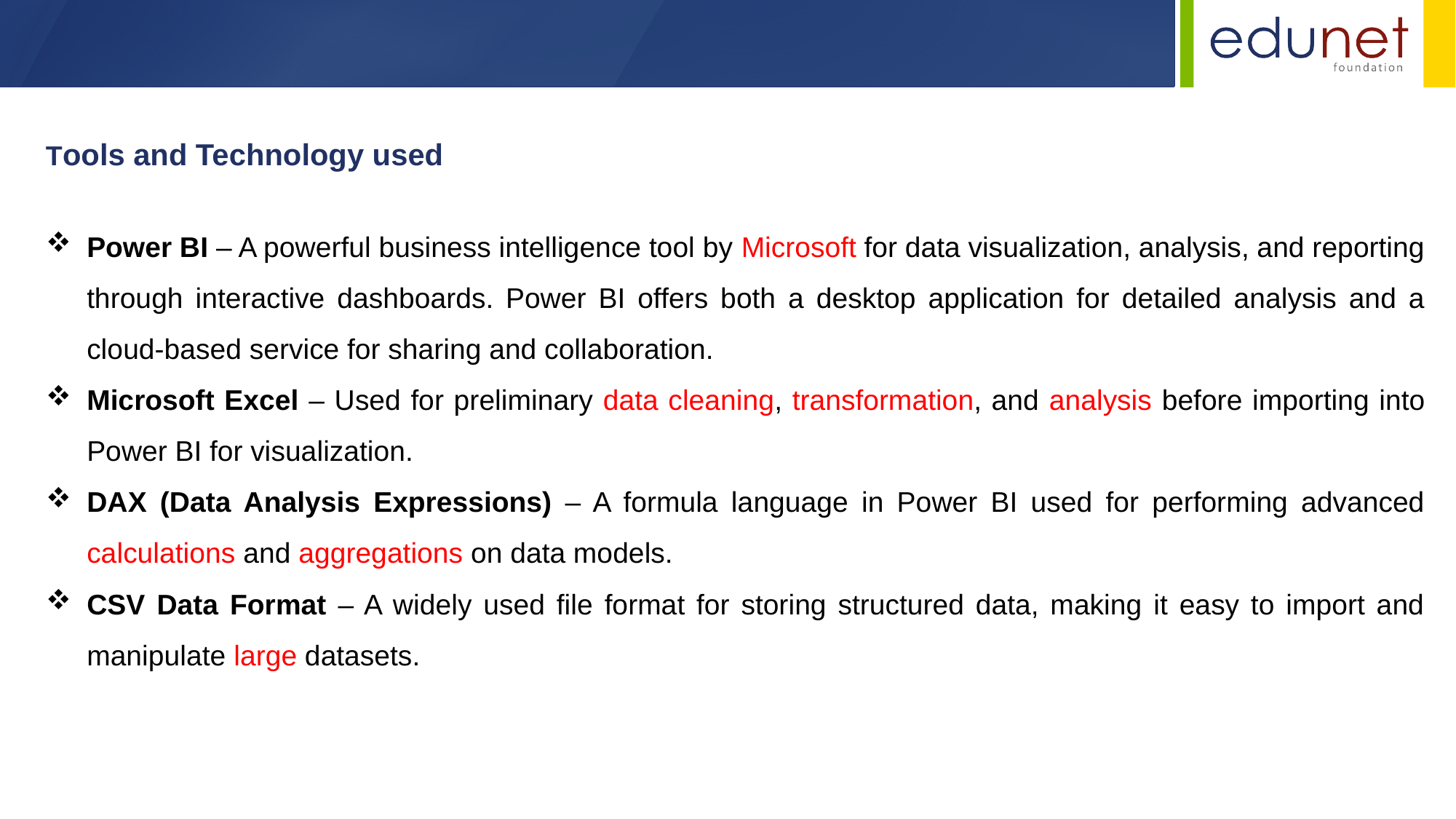

Tools and Technology used
Power BI – A powerful business intelligence tool by Microsoft for data visualization, analysis, and reporting through interactive dashboards. Power BI offers both a desktop application for detailed analysis and a cloud-based service for sharing and collaboration.
Microsoft Excel – Used for preliminary data cleaning, transformation, and analysis before importing into Power BI for visualization.
DAX (Data Analysis Expressions) – A formula language in Power BI used for performing advanced calculations and aggregations on data models.
CSV Data Format – A widely used file format for storing structured data, making it easy to import and manipulate large datasets.